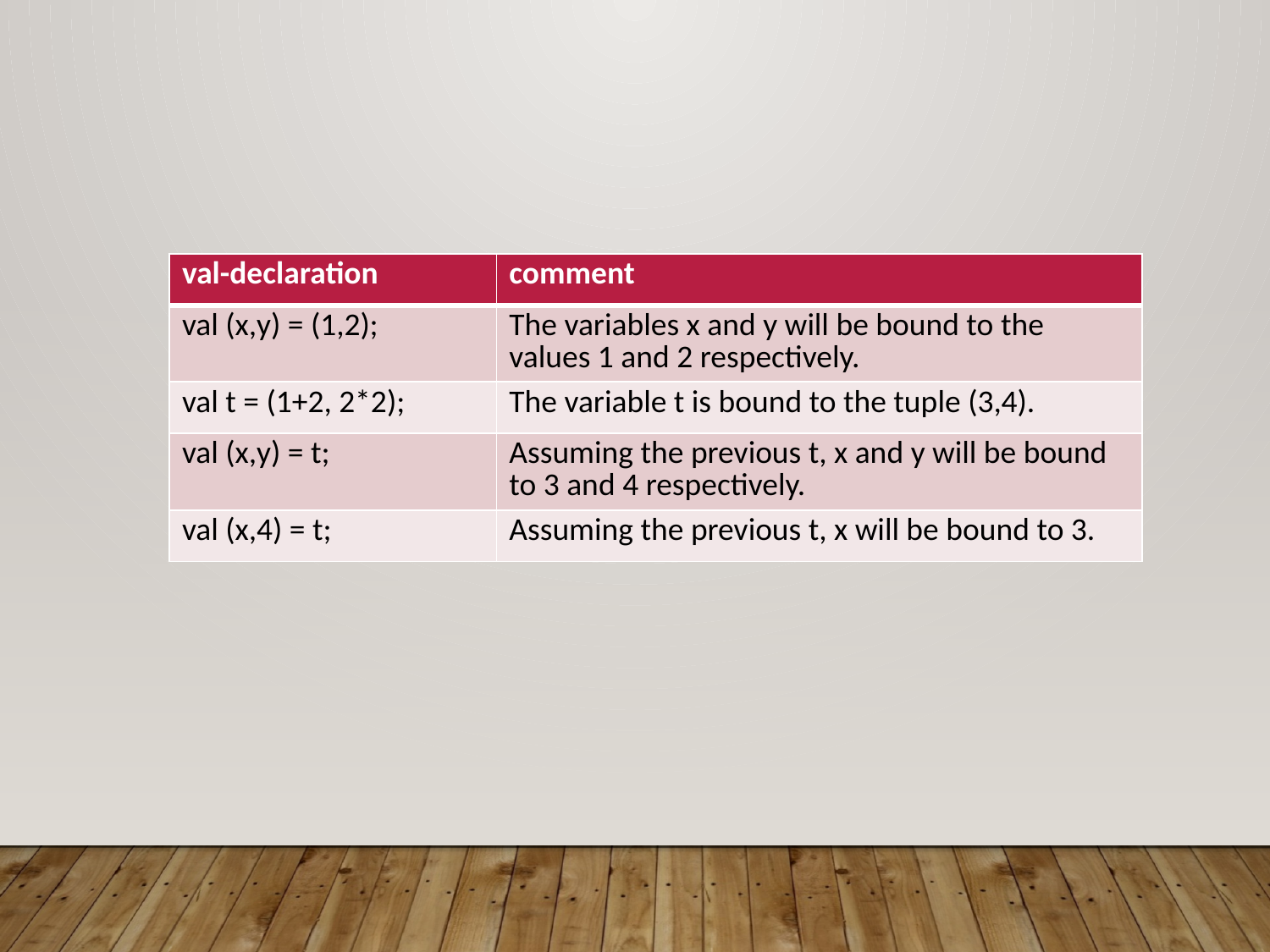

| val-declaration | comment |
| --- | --- |
| val (x,y) = (1,2); | The variables x and y will be bound to the values 1 and 2 respectively. |
| val t = (1+2, 2\*2); | The variable t is bound to the tuple (3,4). |
| val (x,y) = t; | Assuming the previous t, x and y will be bound to 3 and 4 respectively. |
| val (x,4) = t; | Assuming the previous t, x will be bound to 3. |